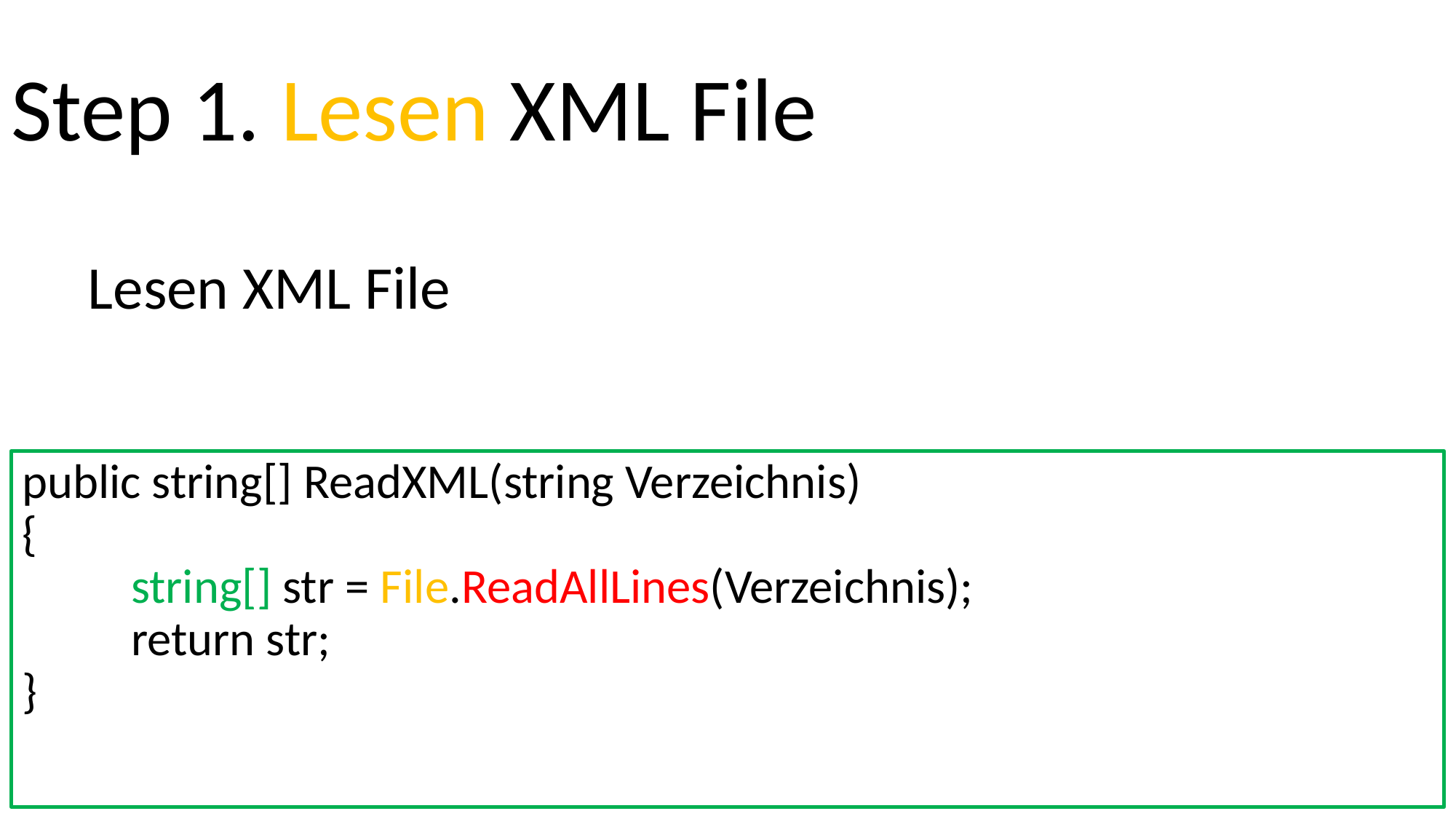

Step 1. Lesen XML File
Lesen XML File
public string[] ReadXML(string Verzeichnis)
{
	string[] str = File.ReadAllLines(Verzeichnis);
	return str;
}